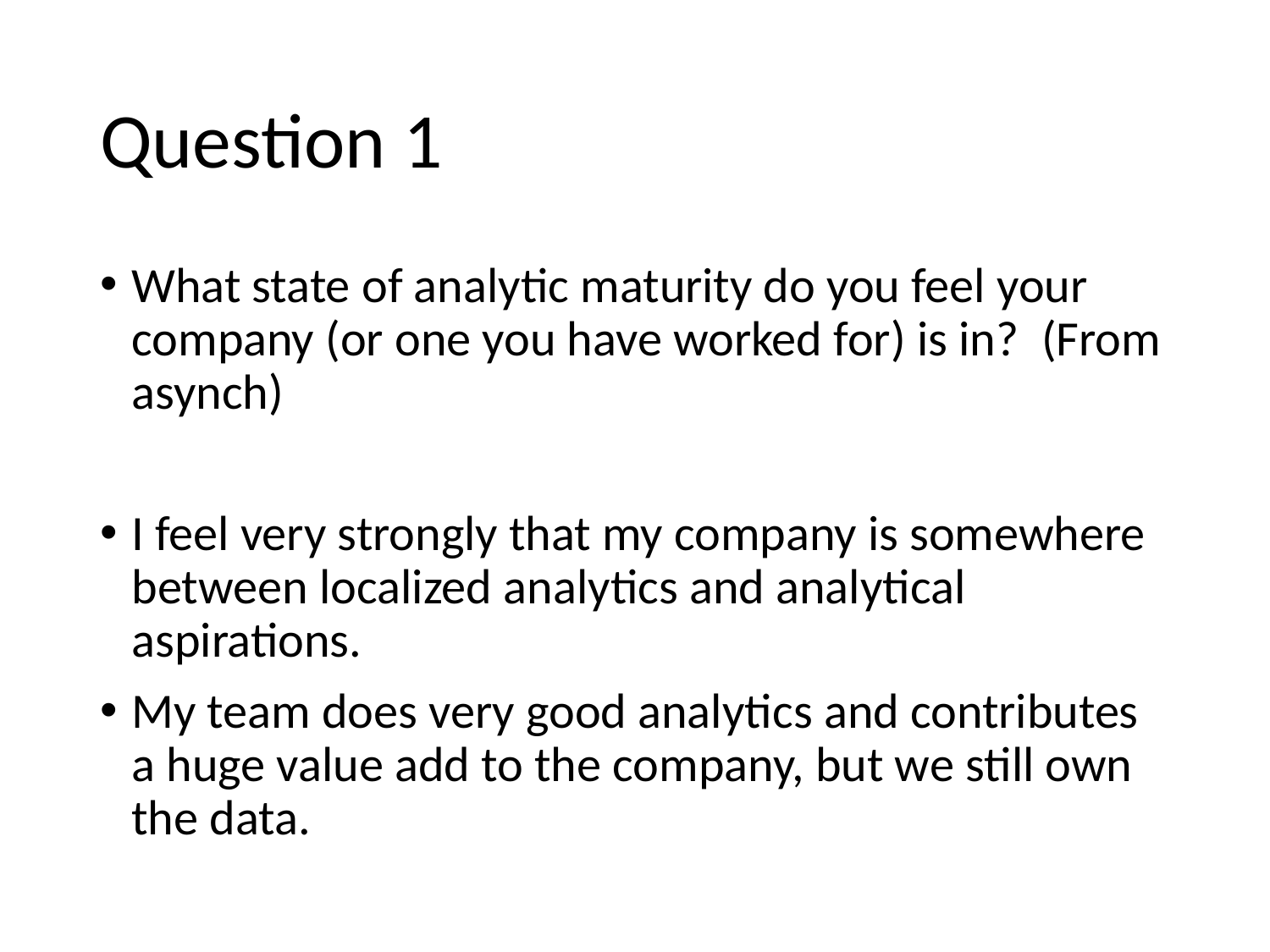

# Question 1
What state of analytic maturity do you feel your company (or one you have worked for) is in?  (From asynch)

I feel very strongly that my company is somewhere between localized analytics and analytical aspirations.
My team does very good analytics and contributes a huge value add to the company, but we still own the data.